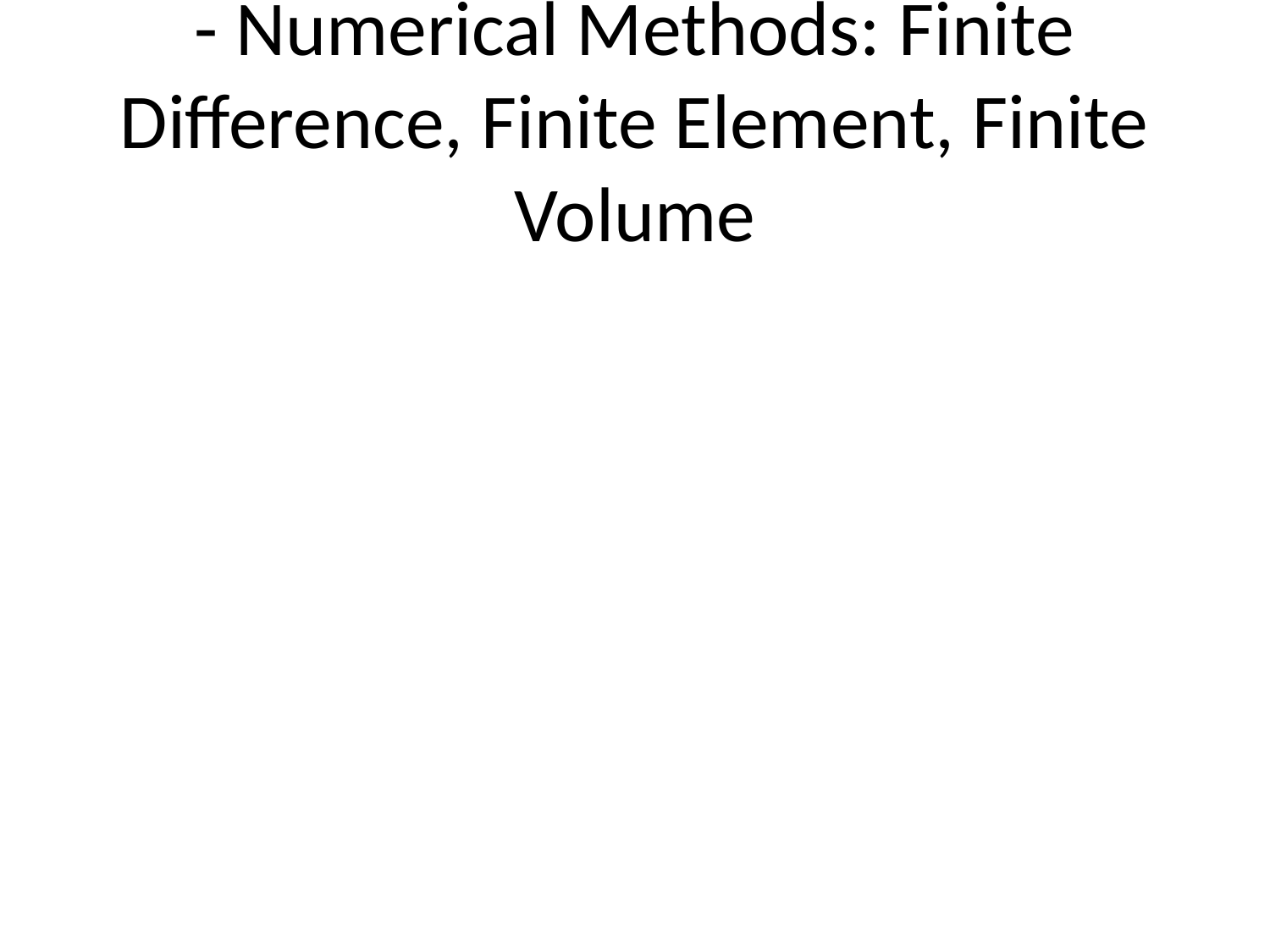

# - Numerical Methods: Finite Difference, Finite Element, Finite Volume